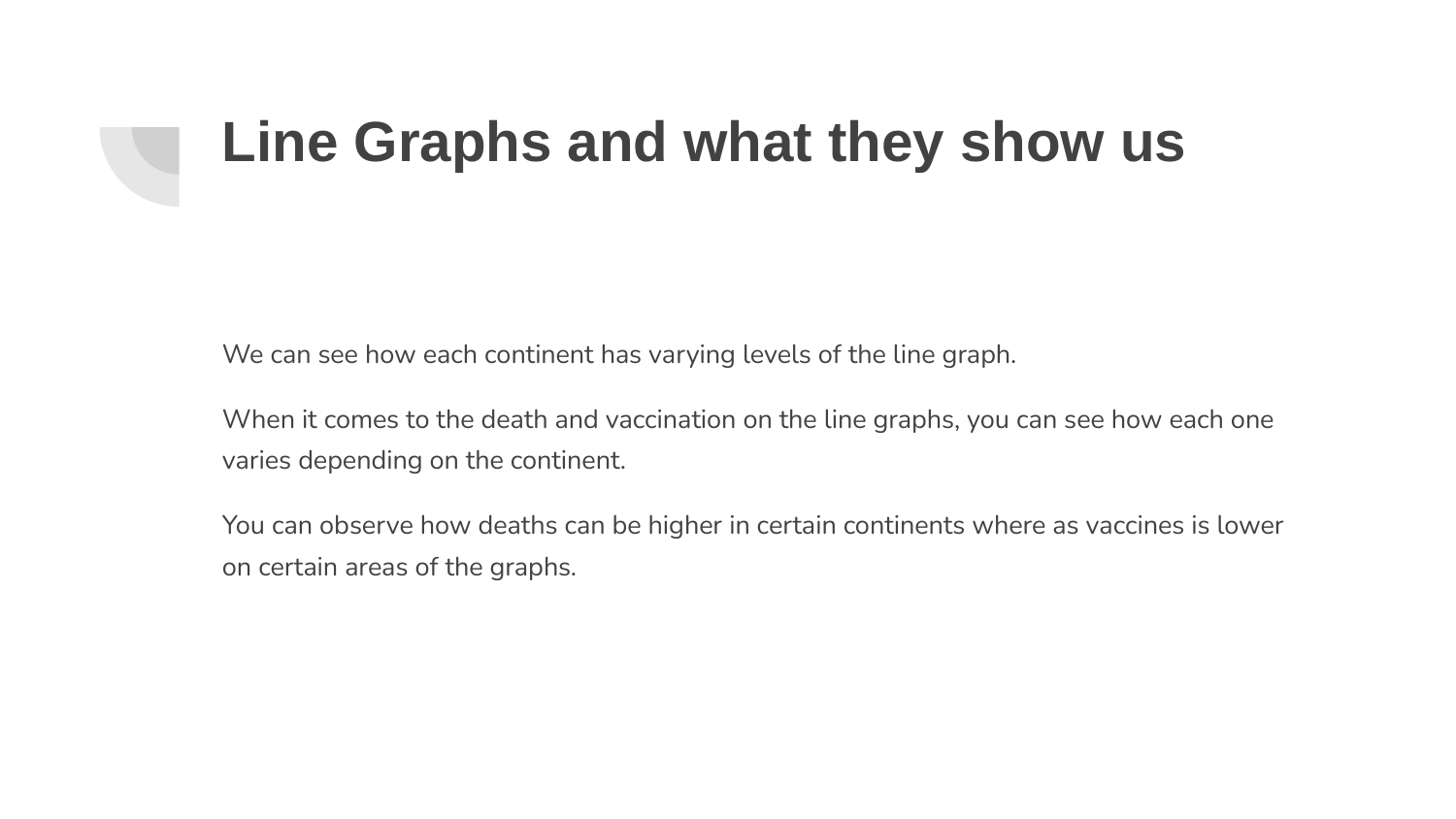

# Line Graphs and what they show us
We can see how each continent has varying levels of the line graph.
When it comes to the death and vaccination on the line graphs, you can see how each one varies depending on the continent.
You can observe how deaths can be higher in certain continents where as vaccines is lower on certain areas of the graphs.